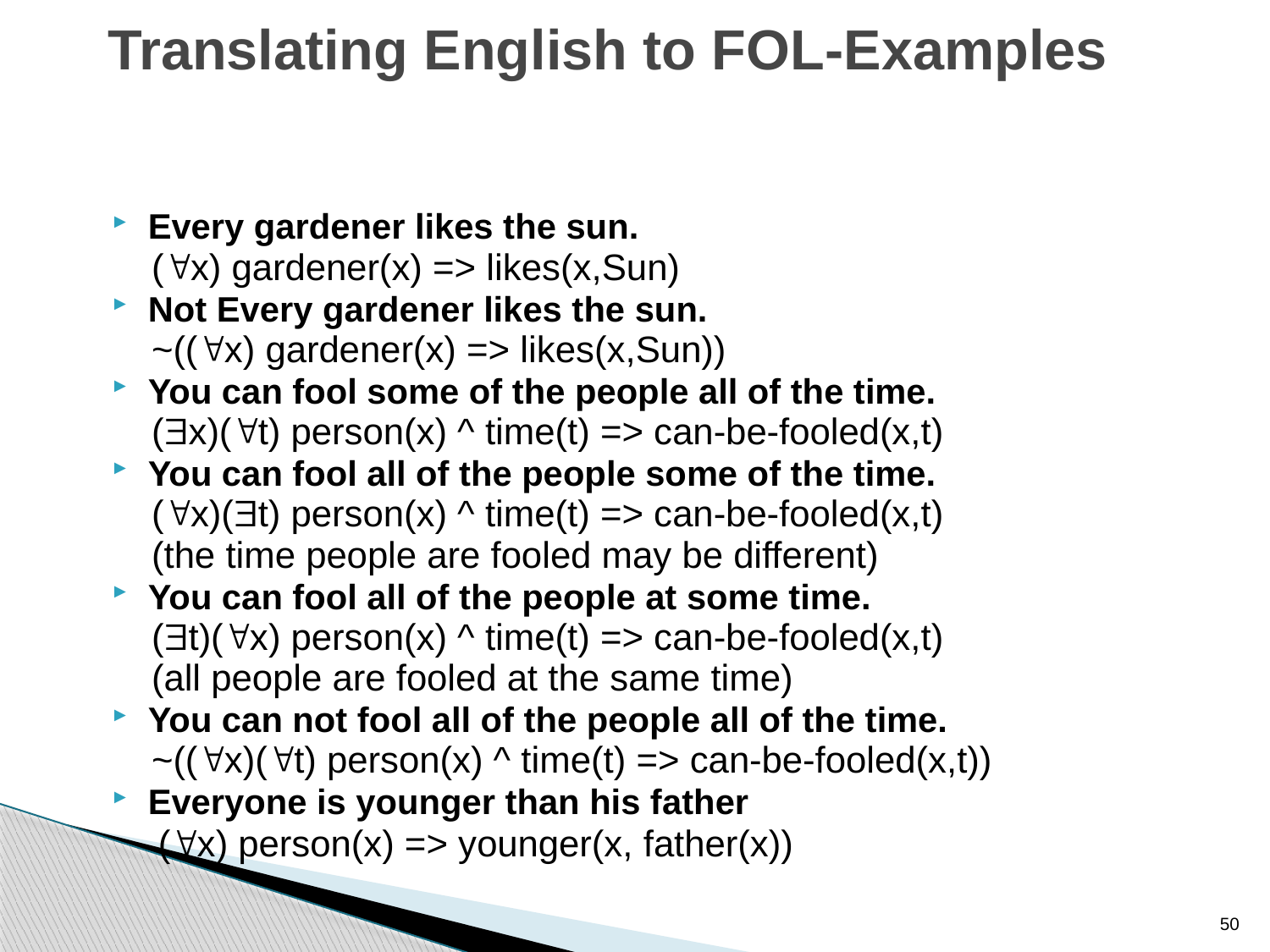

# Translating English to FOL-Examples
Every gardener likes the sun.
(∀x) gardener(x) => likes(x,Sun)
Not Every gardener likes the sun.
~((∀x) gardener(x) => likes(x,Sun))
You can fool some of the people all of the time.
(∃x)(∀t) person(x) ^ time(t) => can-be-fooled(x,t)
You can fool all of the people some of the time.
(∀x)(∃t) person(x) ^ time(t) => can-be-fooled(x,t)
(the time people are fooled may be different)
You can fool all of the people at some time.
(∃t)(∀x) person(x) ^ time(t) => can-be-fooled(x,t)
(all people are fooled at the same time)
You can not fool all of the people all of the time.
~((∀x)(∀t) person(x) ^ time(t) => can-be-fooled(x,t))
Everyone is younger than his father
	 (∀x) person(x) => younger(x, father(x))

50